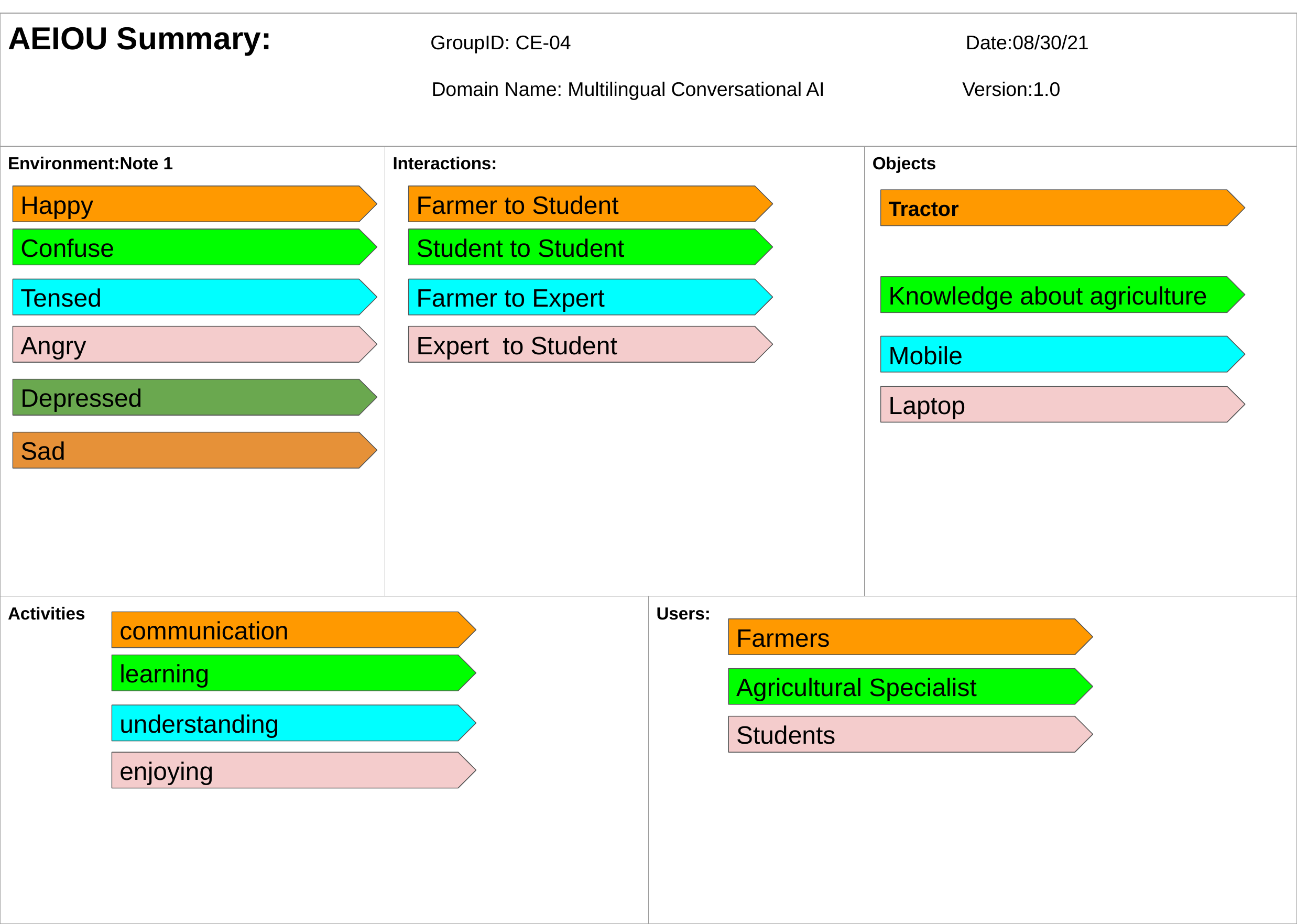

| AEIOU Summary: GroupID: CE-04 Date:08/30/21 Domain Name: Multilingual Conversational AI Version:1.0 |  |  |
| --- | --- | --- |
| Environment:Note 1 | Interactions: | Objects |
Happy
Farmer to Student
Tractor
Confuse
Student to Student
Knowledge about agriculture
Tensed
Farmer to Expert
Angry
Expert  to Student
Mobile
Depressed
Laptop
Sad
| Activities | Users: |
| --- | --- |
communication
Farmers
learning
Agricultural Specialist
understanding
Students
enjoying